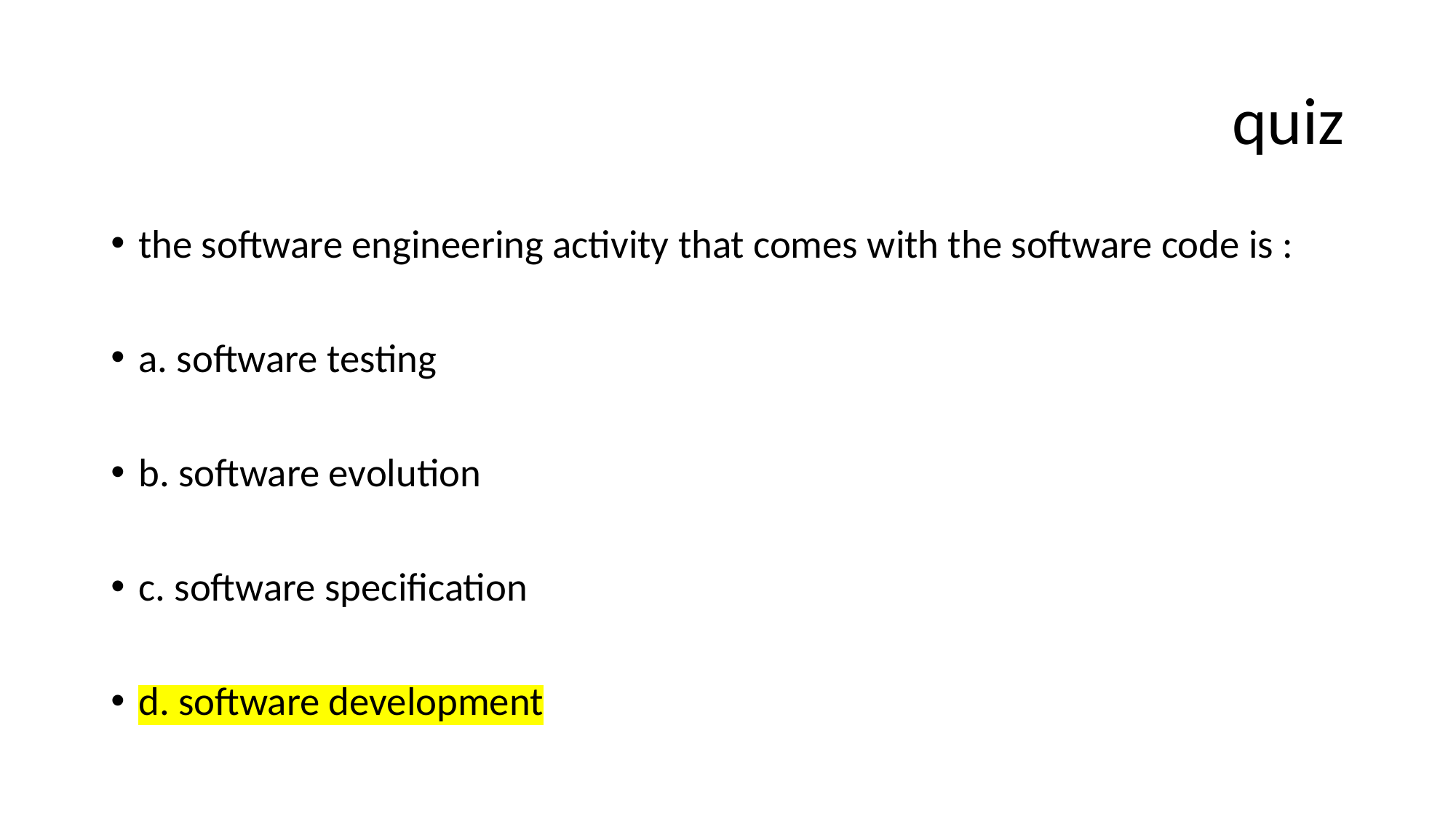

# quiz
the software engineering activity that comes with the software code is :

a. software testing

b. software evolution

c. software specification

d. software development